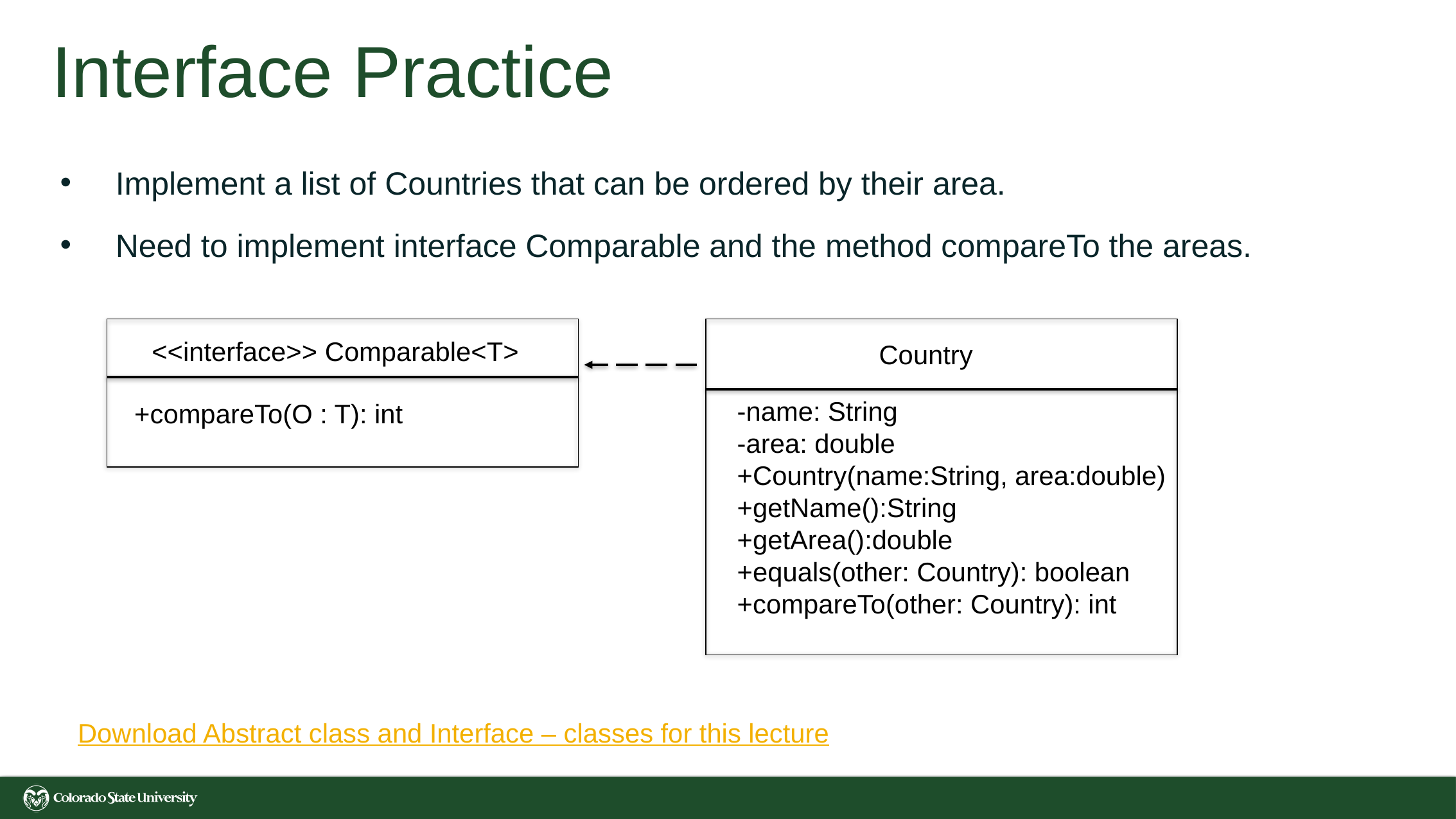

# Interface Practice
Implement a list of Countries that can be ordered by their area.
Need to implement interface Comparable and the method compareTo the areas.

<<interface>> Comparable<T>
+compareTo(O : T): int

Country
-name: String
-area: double
+Country(name:String, area:double)
+getName():String
+getArea():double
+equals(other: Country): boolean
+compareTo(other: Country): int

Download Abstract class and Interface – classes for this lecture